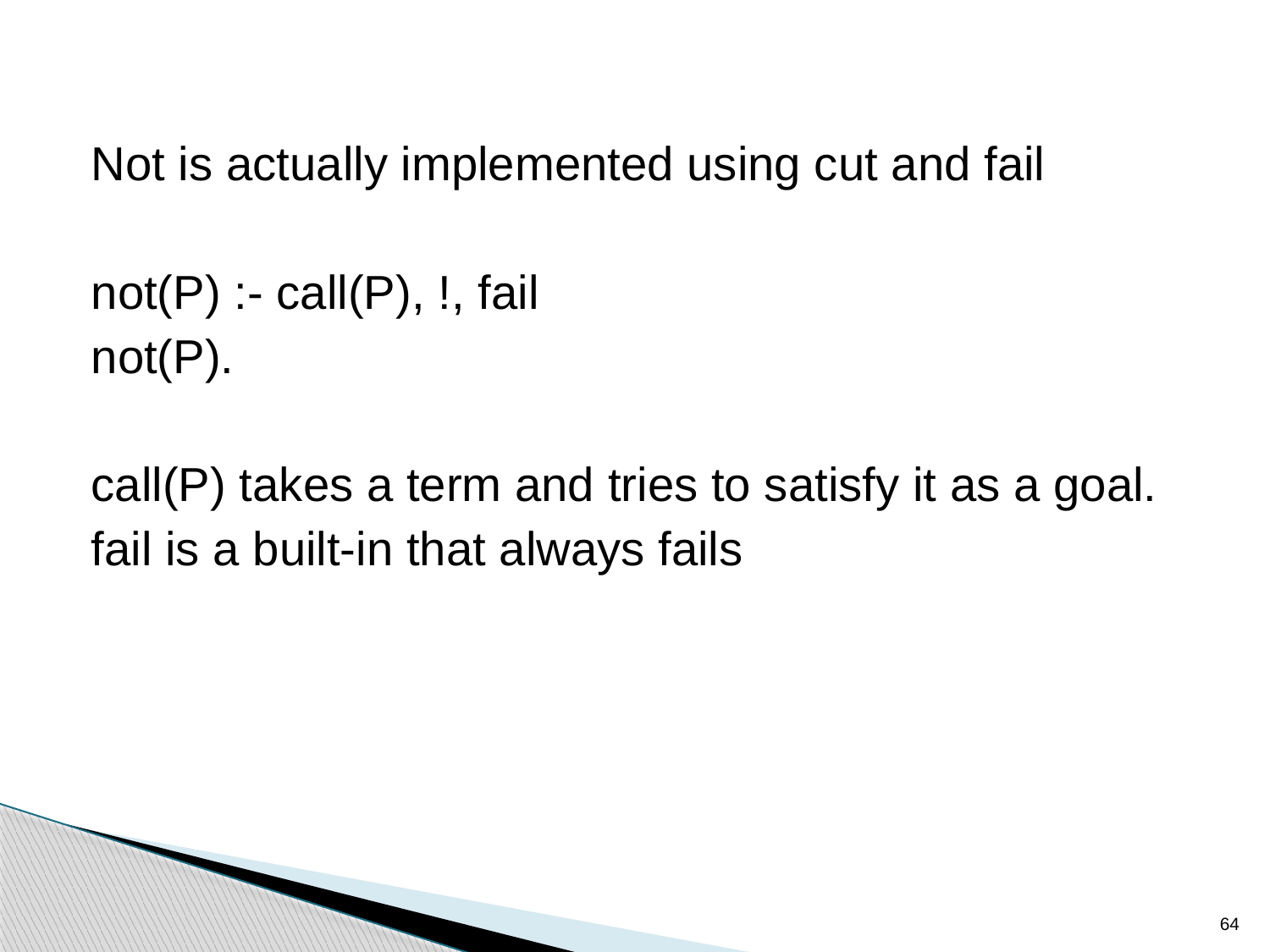

Not is actually implemented using cut and fail

not(P) :- call(P), !, fail
not(P).

call(P) takes a term and tries to satisfy it as a goal.
fail is a built-in that always fails
64